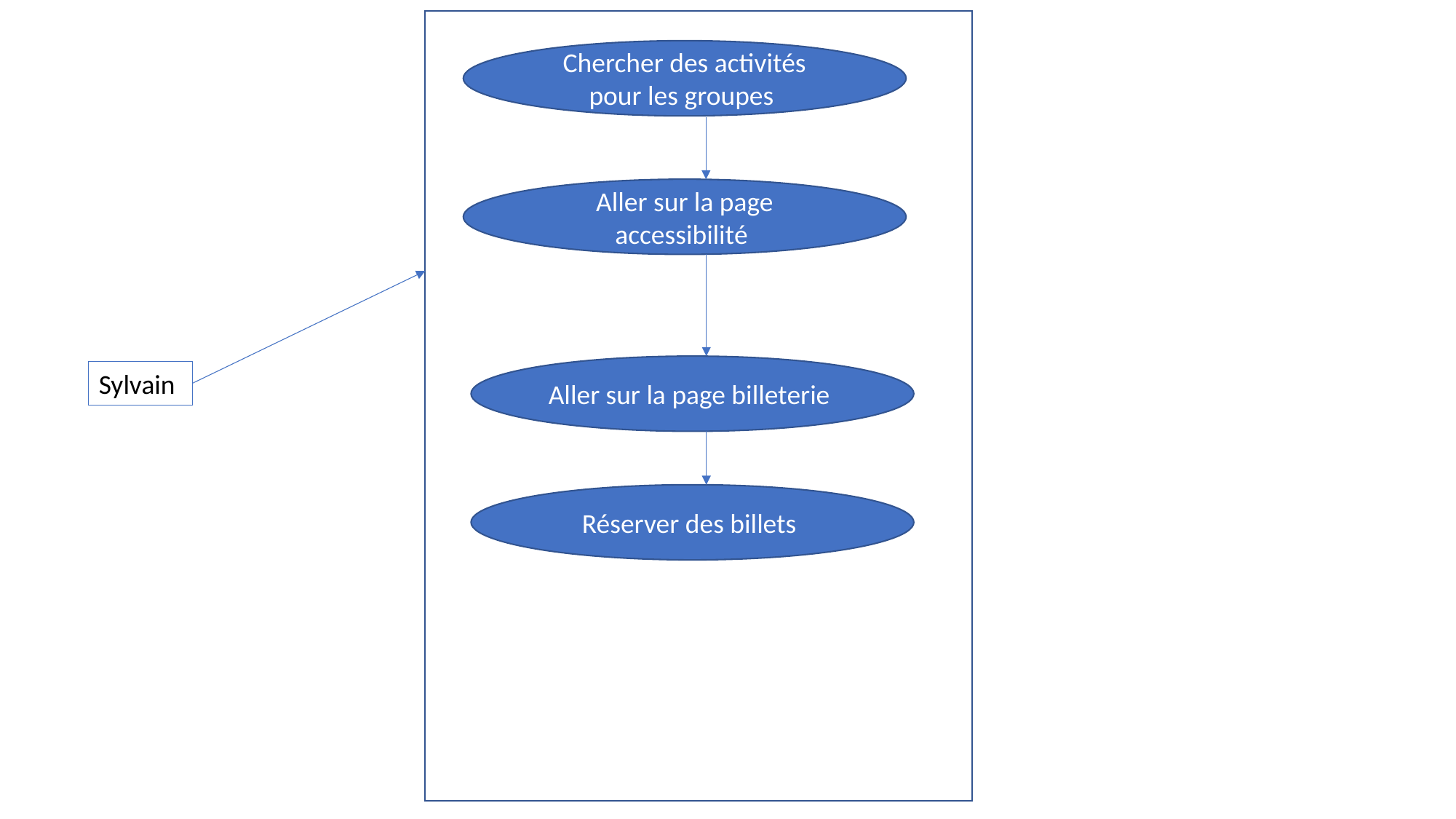

Chercher des activités pour les groupes
Aller sur la page accessibilité
Aller sur la page billeterie
Sylvain
Réserver des billets